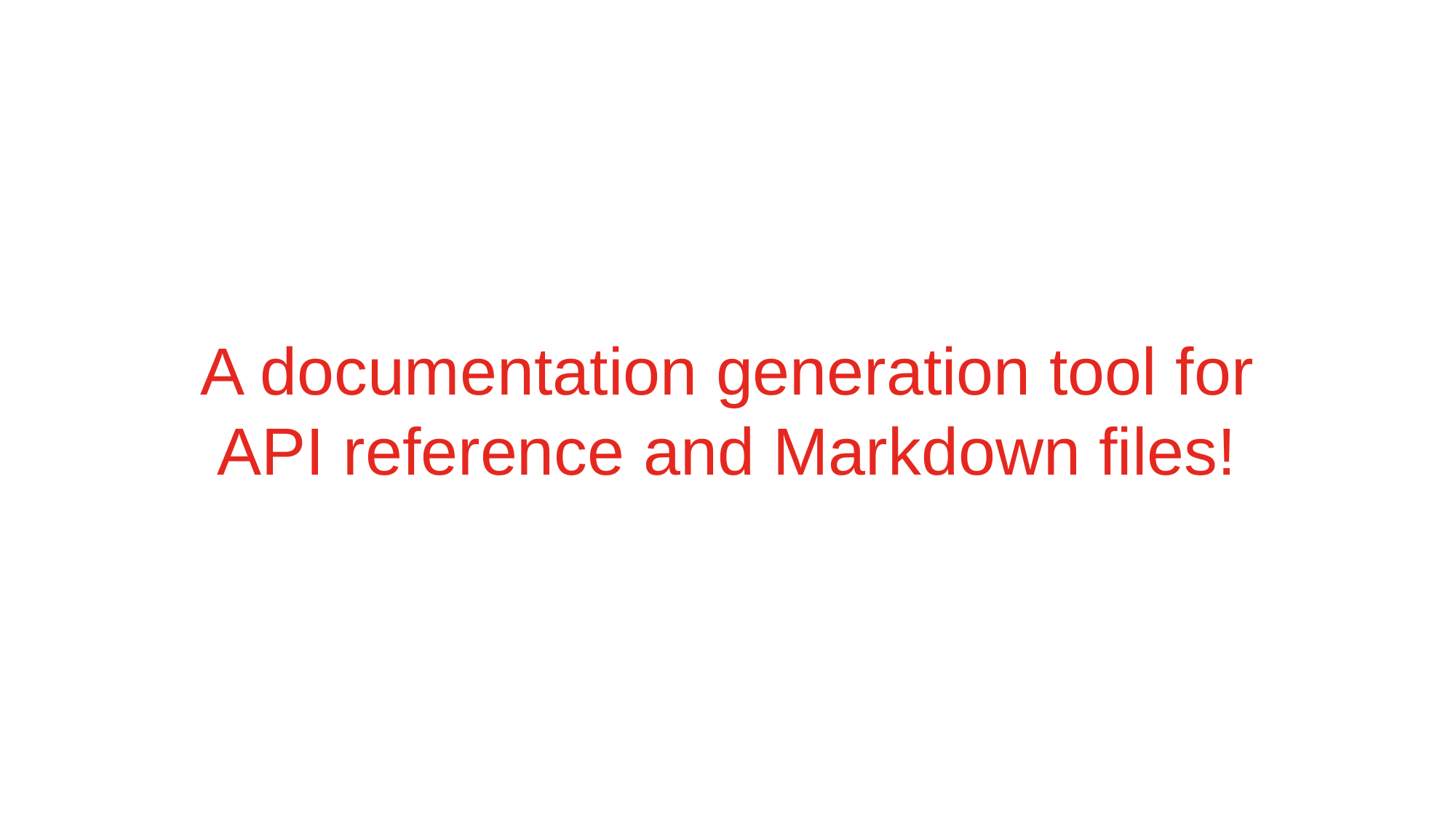

# A documentation generation tool for API reference and Markdown files!